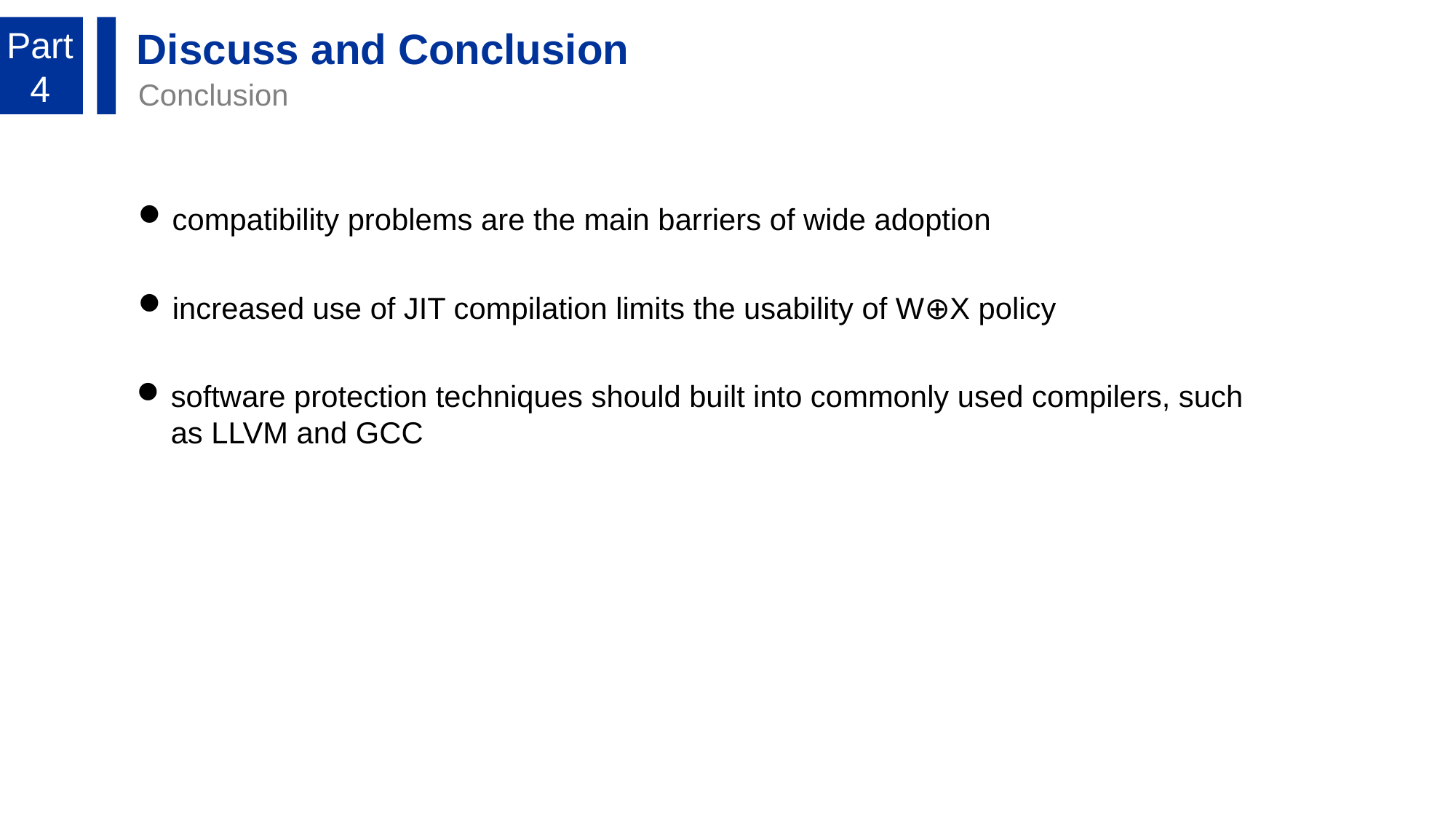

Part
4

Discuss and Conclusion
Conclusion
compatibility problems are the main barriers of wide adoption
increased use of JIT compilation limits the usability of W⊕X policy
software protection techniques should built into commonly used compilers, such as LLVM and GCC